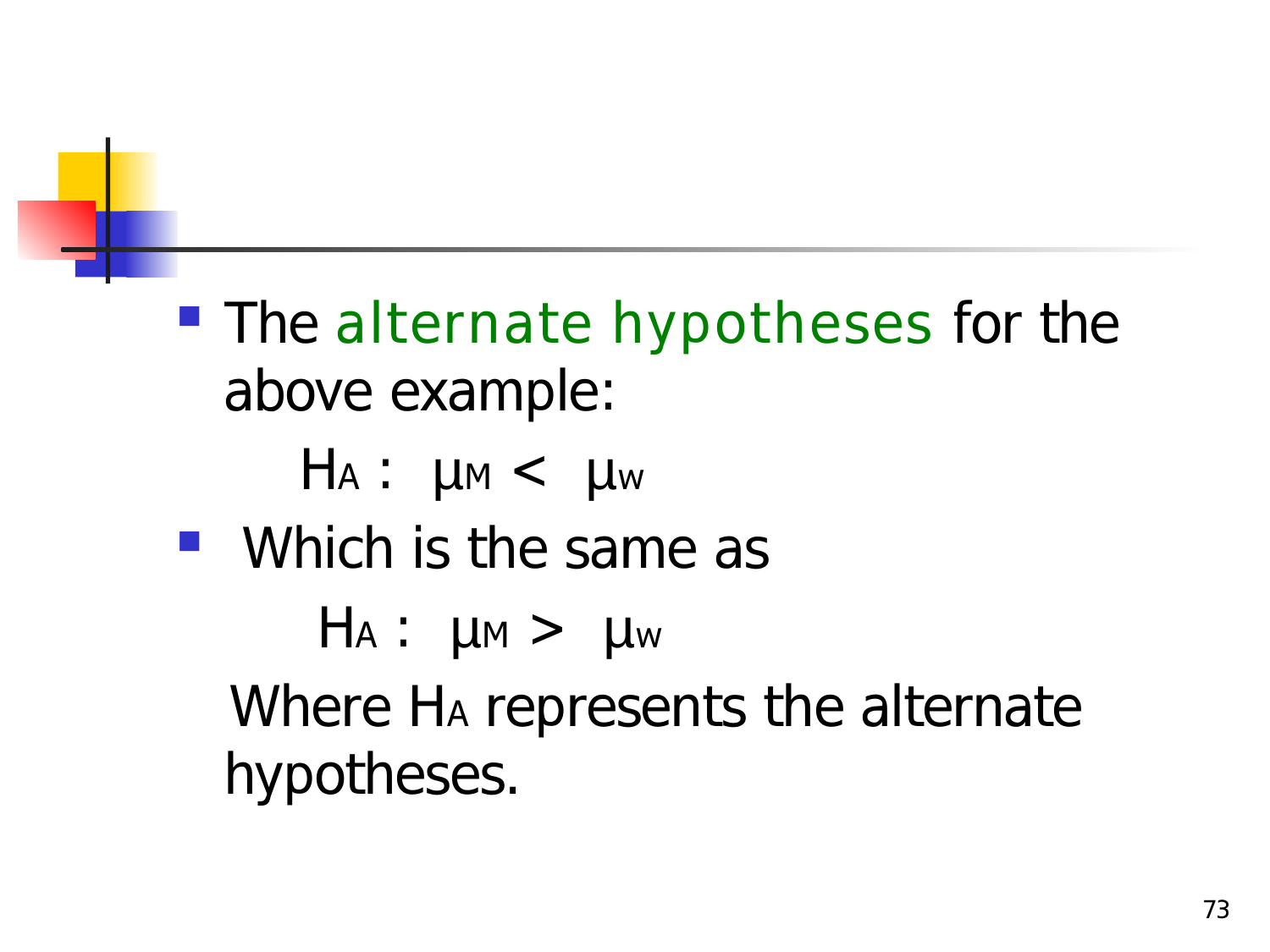

#
The alternate hypotheses for the above example:
       HA :  µM <  µw
 Which is the same as
        HA :  µM >  µw
   Where HA represents the alternate hypotheses.
73